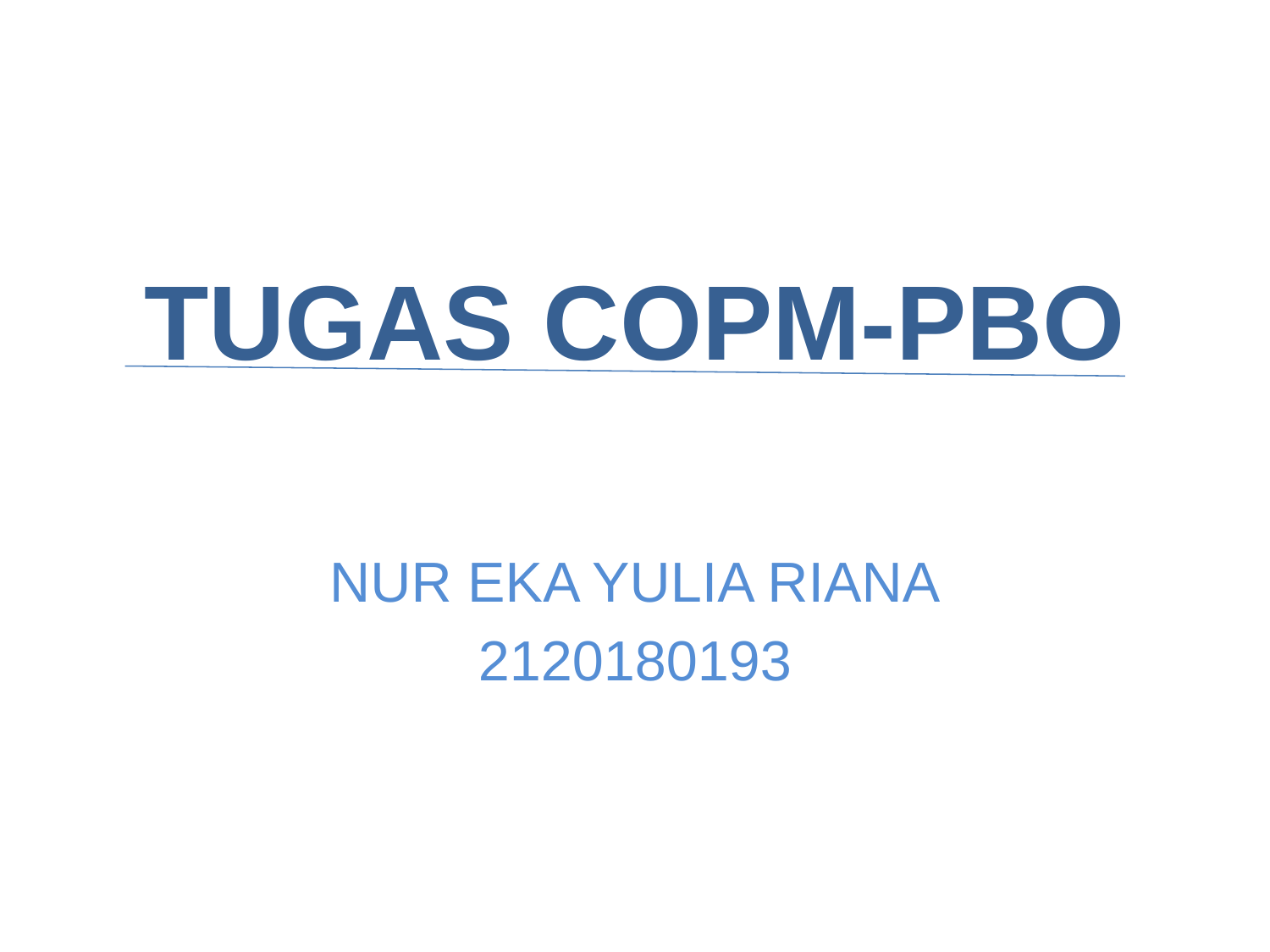

# TUGAS COPM-PBO
NUR EKA YULIA RIANA
2120180193